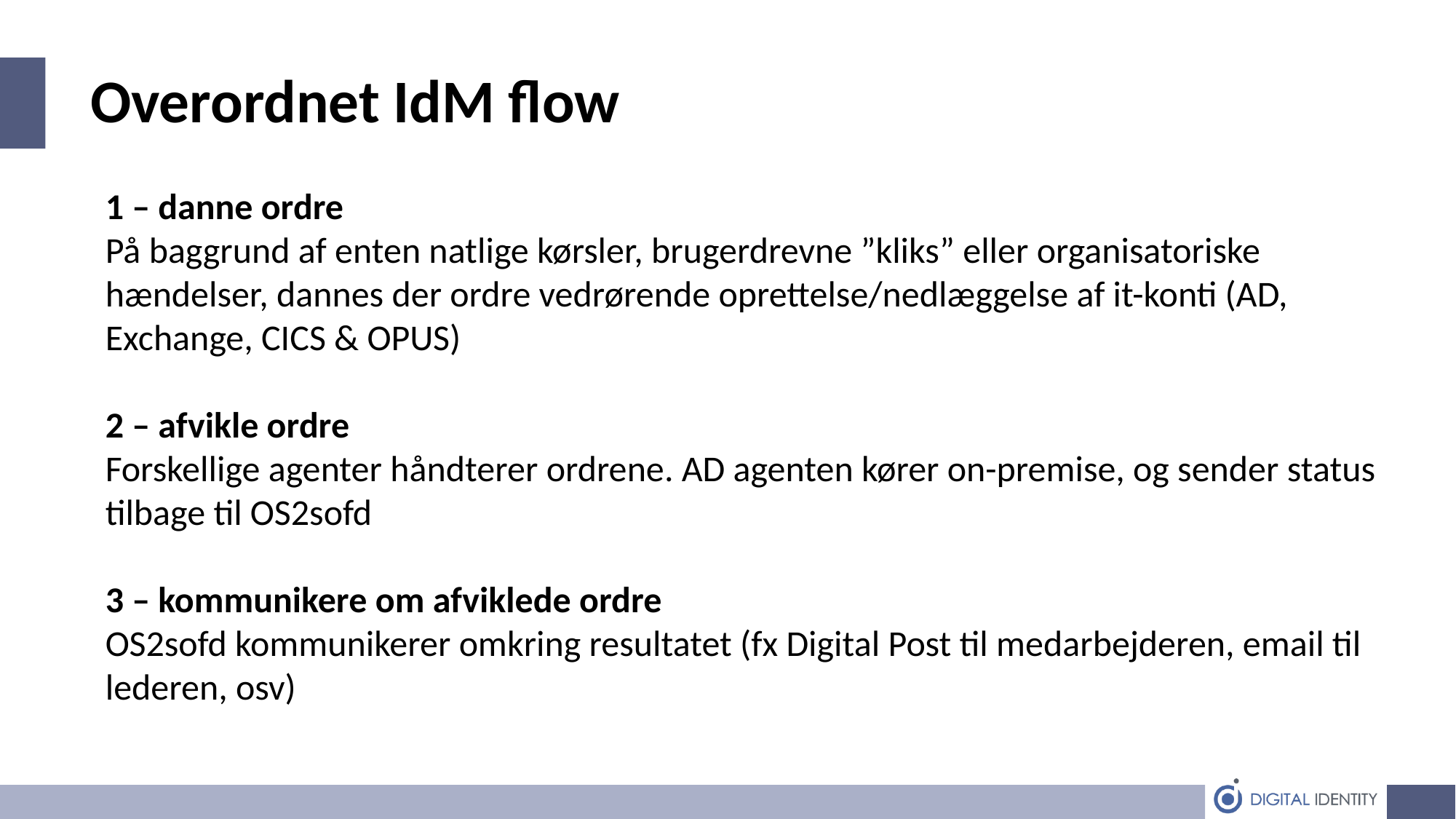

Overordnet IdM flow

1 – danne ordre
På baggrund af enten natlige kørsler, brugerdrevne ”kliks” eller organisatoriske hændelser, dannes der ordre vedrørende oprettelse/nedlæggelse af it-konti (AD, Exchange, CICS & OPUS)

2 – afvikle ordre
Forskellige agenter håndterer ordrene. AD agenten kører on-premise, og sender status tilbage til OS2sofd

3 – kommunikere om afviklede ordre
OS2sofd kommunikerer omkring resultatet (fx Digital Post til medarbejderen, email til lederen, osv)